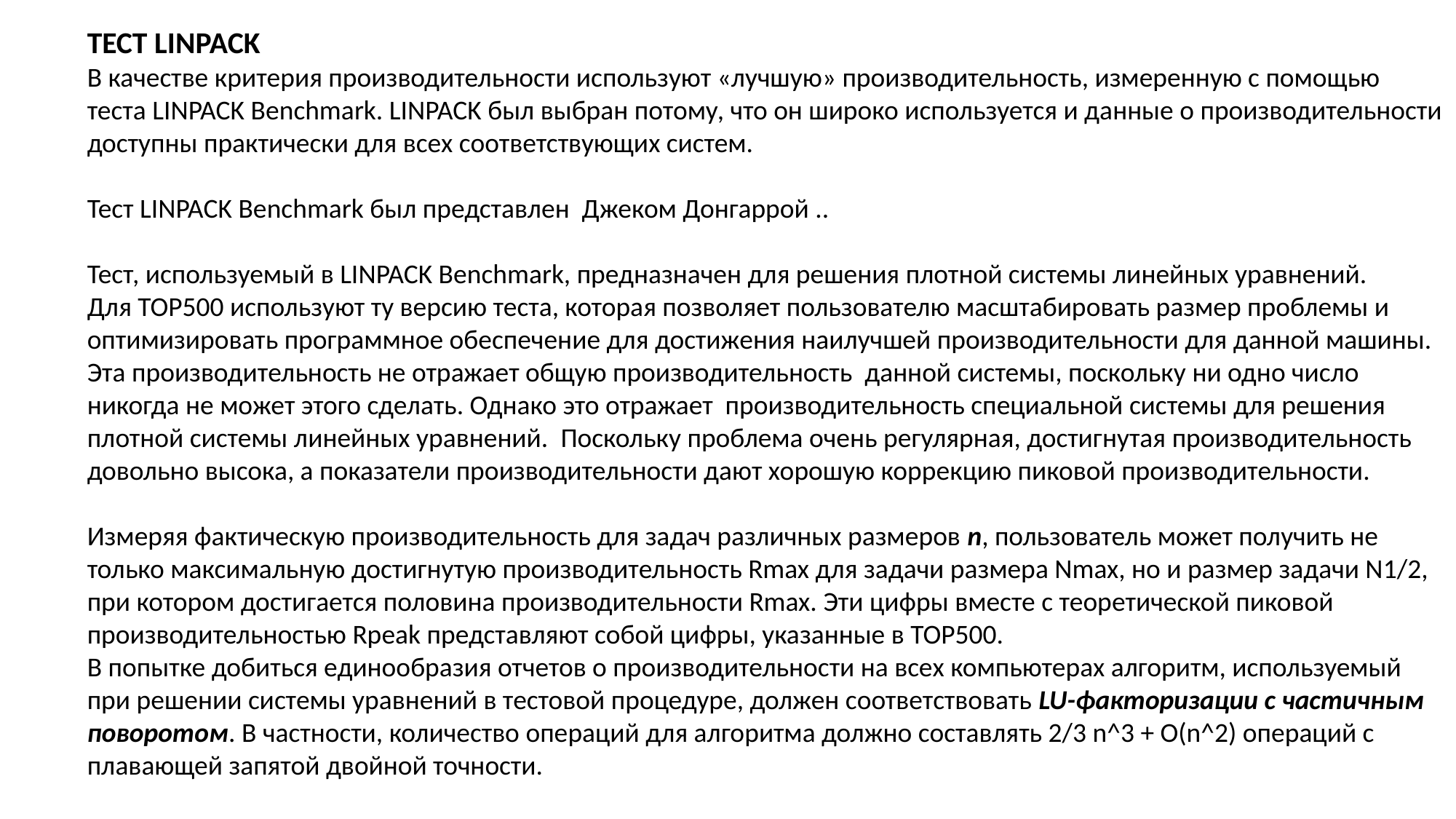

ТЕСТ LINPACK
В качестве критерия производительности используют «лучшую» производительность, измеренную с помощью теста LINPACK Benchmark. LINPACK был выбран потому, что он широко используется и данные о производительности доступны практически для всех соответствующих систем.

Тест LINPACK Benchmark был представлен  Джеком Донгаррой ..

Тест, используемый в LINPACK Benchmark, предназначен для решения плотной системы линейных уравнений.
Для TOP500 используют ту версию теста, которая позволяет пользователю масштабировать размер проблемы и оптимизировать программное обеспечение для достижения наилучшей производительности для данной машины. Эта производительность не отражает общую производительность  данной системы, поскольку ни одно число никогда не может этого сделать. Однако это отражает  производительность специальной системы для решения плотной системы линейных уравнений.  Поскольку проблема очень регулярная, достигнутая производительность довольно высока, а показатели производительности дают хорошую коррекцию пиковой производительности.

Измеряя фактическую производительность для задач различных размеров n, пользователь может получить не только максимальную достигнутую производительность Rmax для задачи размера Nmax, но и размер задачи N1/2, при котором достигается половина производительности Rmax. Эти цифры вместе с теоретической пиковой производительностью Rpeak представляют собой цифры, указанные в TOP500.
В попытке добиться единообразия отчетов о производительности на всех компьютерах алгоритм, используемый при решении системы уравнений в тестовой процедуре, должен соответствовать LU-факторизации с частичным поворотом. В частности, количество операций для алгоритма должно составлять 2/3 n^3 + O(n^2) операций с плавающей запятой двойной точности.